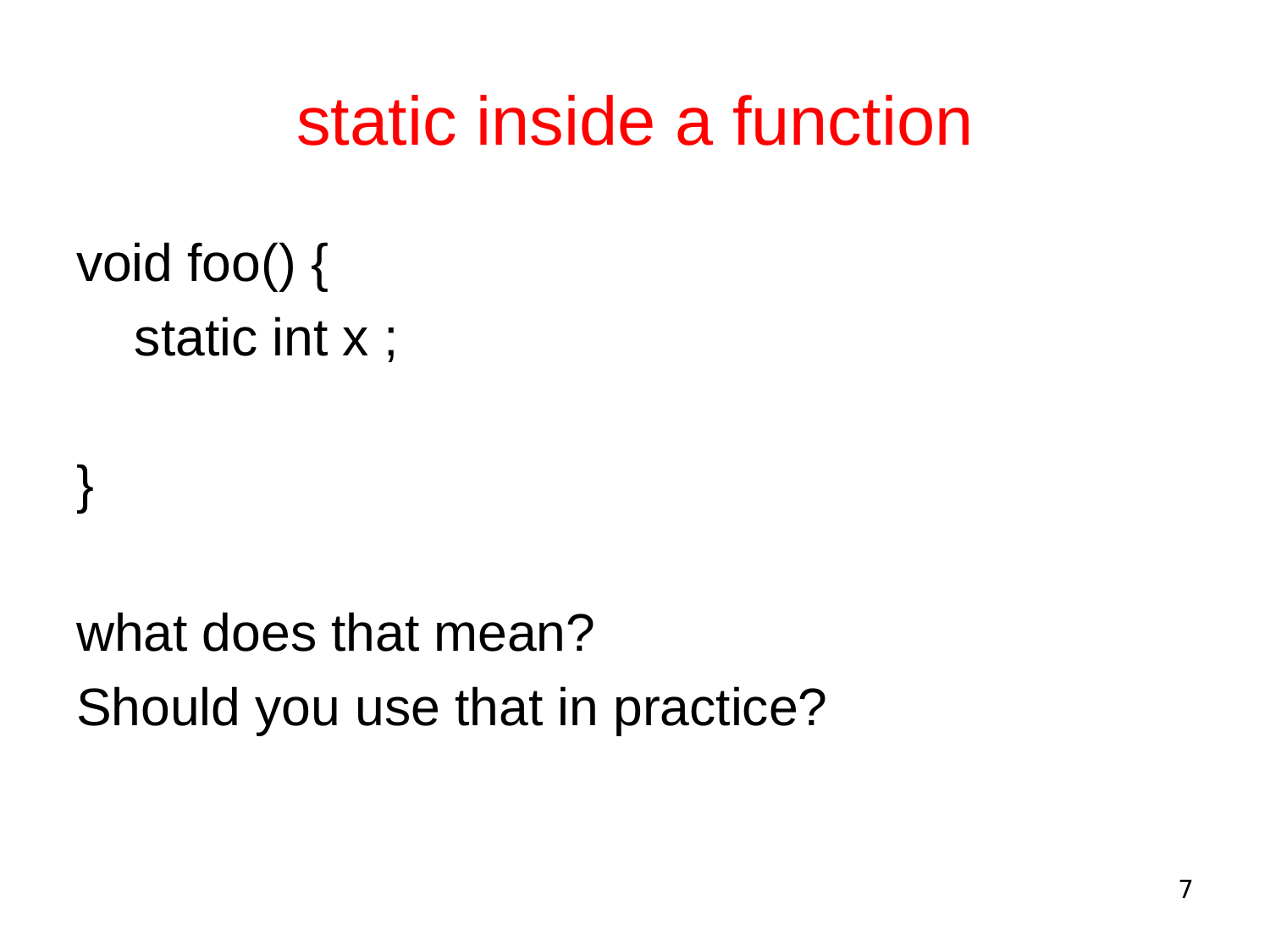

# static inside a function
void foo() {
    static int x ;

}

what does that mean?
Should you use that in practice?

7